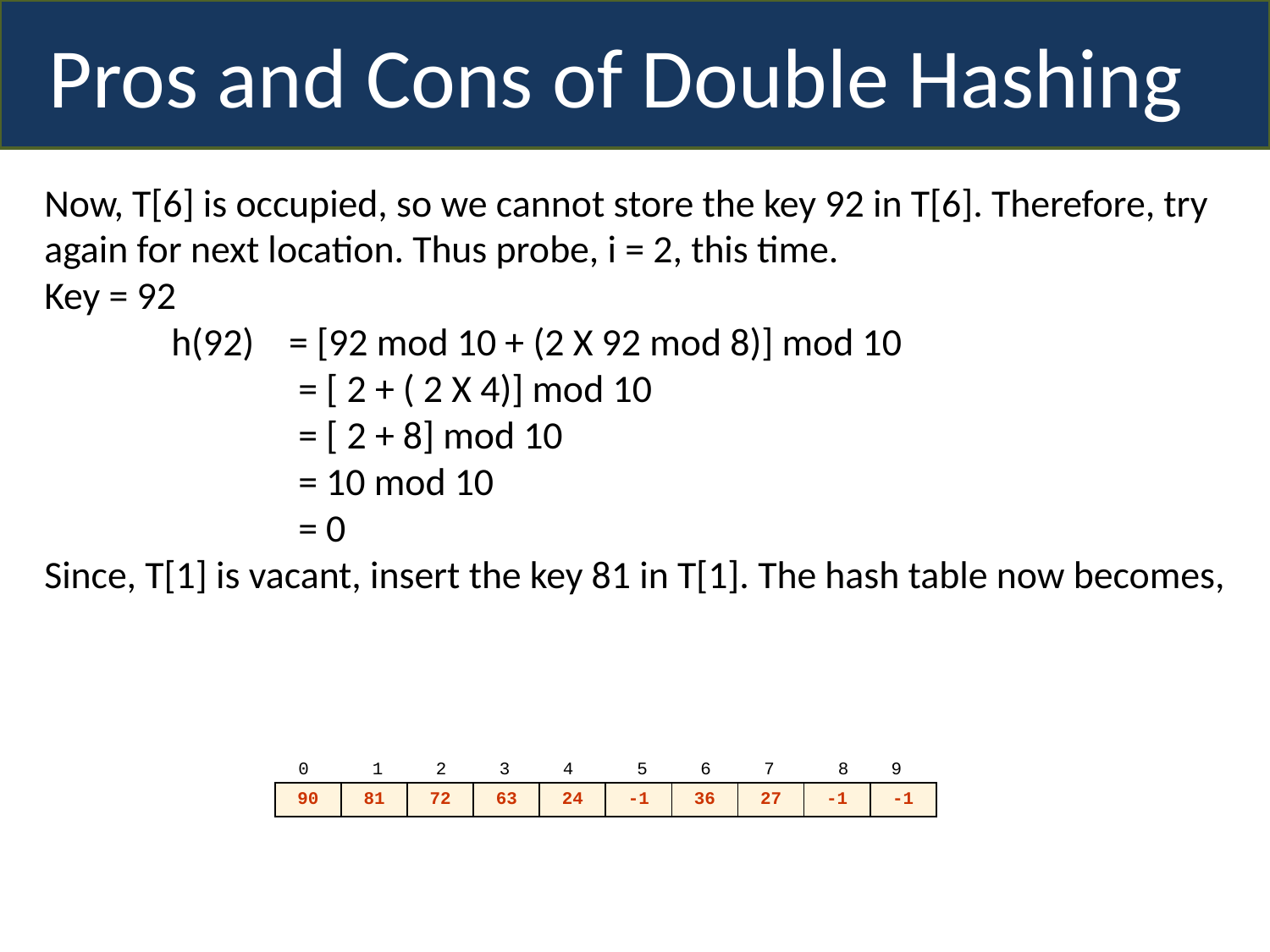

Pros and Cons of Double Hashing
Now, T[6] is occupied, so we cannot store the key 92 in T[6]. Therefore, try again for next location. Thus probe, i = 2, this time.
Key = 92
	h(92)    = [92 mod 10 + (2 X 92 mod 8)] mod 10
		= [ 2 + ( 2 X 4)] mod 10
		= [ 2 + 8] mod 10
		= 10 mod 10
		= 0
Since, T[1] is vacant, insert the key 81 in T[1]. The hash table now becomes,
0      1	 2     3	 4      5     6     7      8    9
| 90 | 81 | 72 | 63 | 24 | -1 | 36 | 27 | -1 | -1 |
| --- | --- | --- | --- | --- | --- | --- | --- | --- | --- |